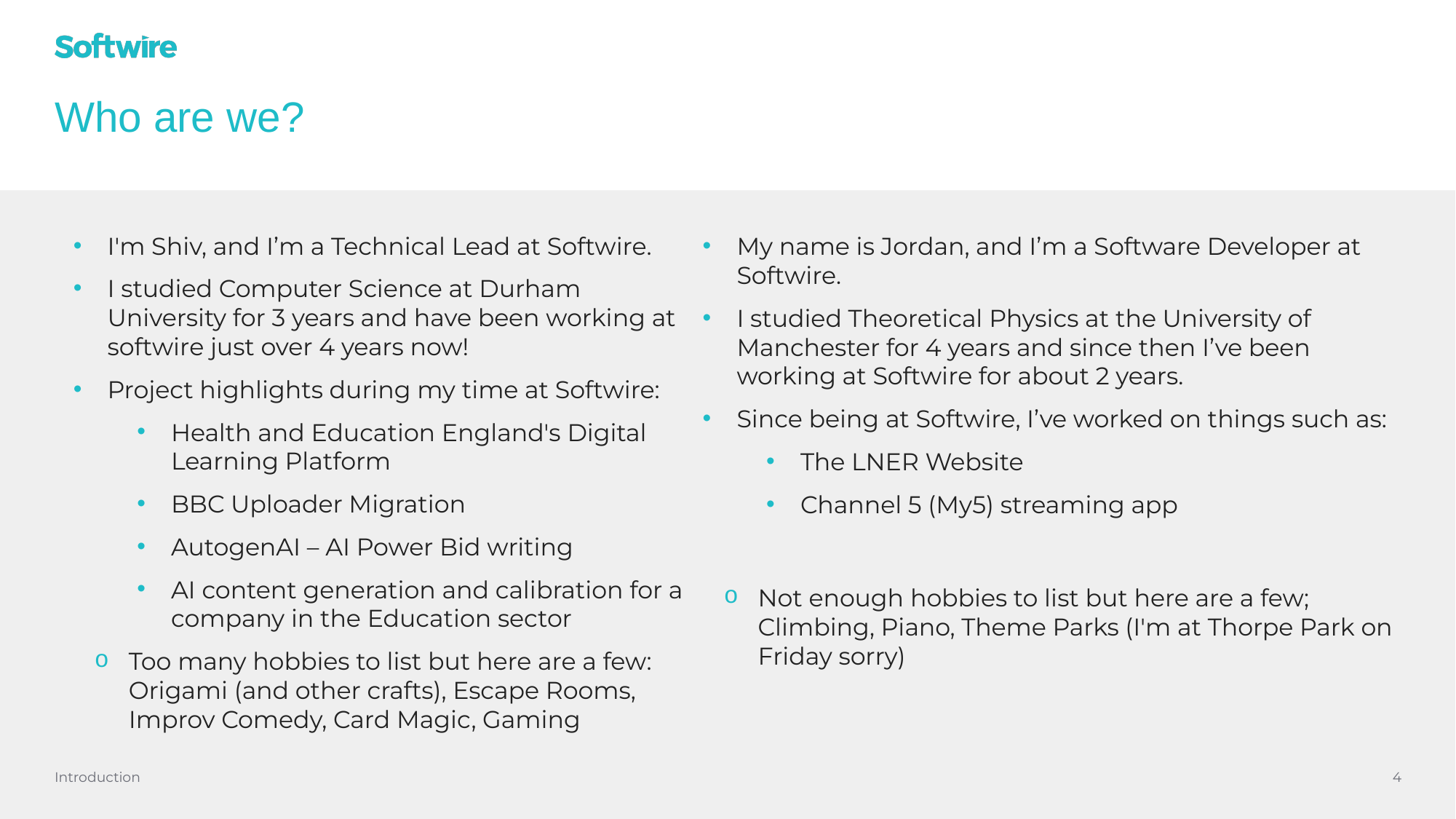

# Who are we?
I'm Shiv, and I’m a Technical Lead at Softwire.
I studied Computer Science at Durham University for 3 years and have been working at softwire just over 4 years now!
Project highlights during my time at Softwire:
Health and Education England's Digital Learning Platform
BBC Uploader Migration
AutogenAI – AI Power Bid writing
AI content generation and calibration for a company in the Education sector
Too many hobbies to list but here are a few: Origami (and other crafts), Escape Rooms, Improv Comedy, Card Magic, Gaming
My name is Jordan, and I’m a Software Developer at Softwire.
I studied Theoretical Physics at the University of Manchester for 4 years and since then I’ve been working at Softwire for about 2 years.
Since being at Softwire, I’ve worked on things such as:
The LNER Website
Channel 5 (My5) streaming app

Not enough hobbies to list but here are a few; Climbing, Piano, Theme Parks (I'm at Thorpe Park on Friday sorry)
Introduction
4